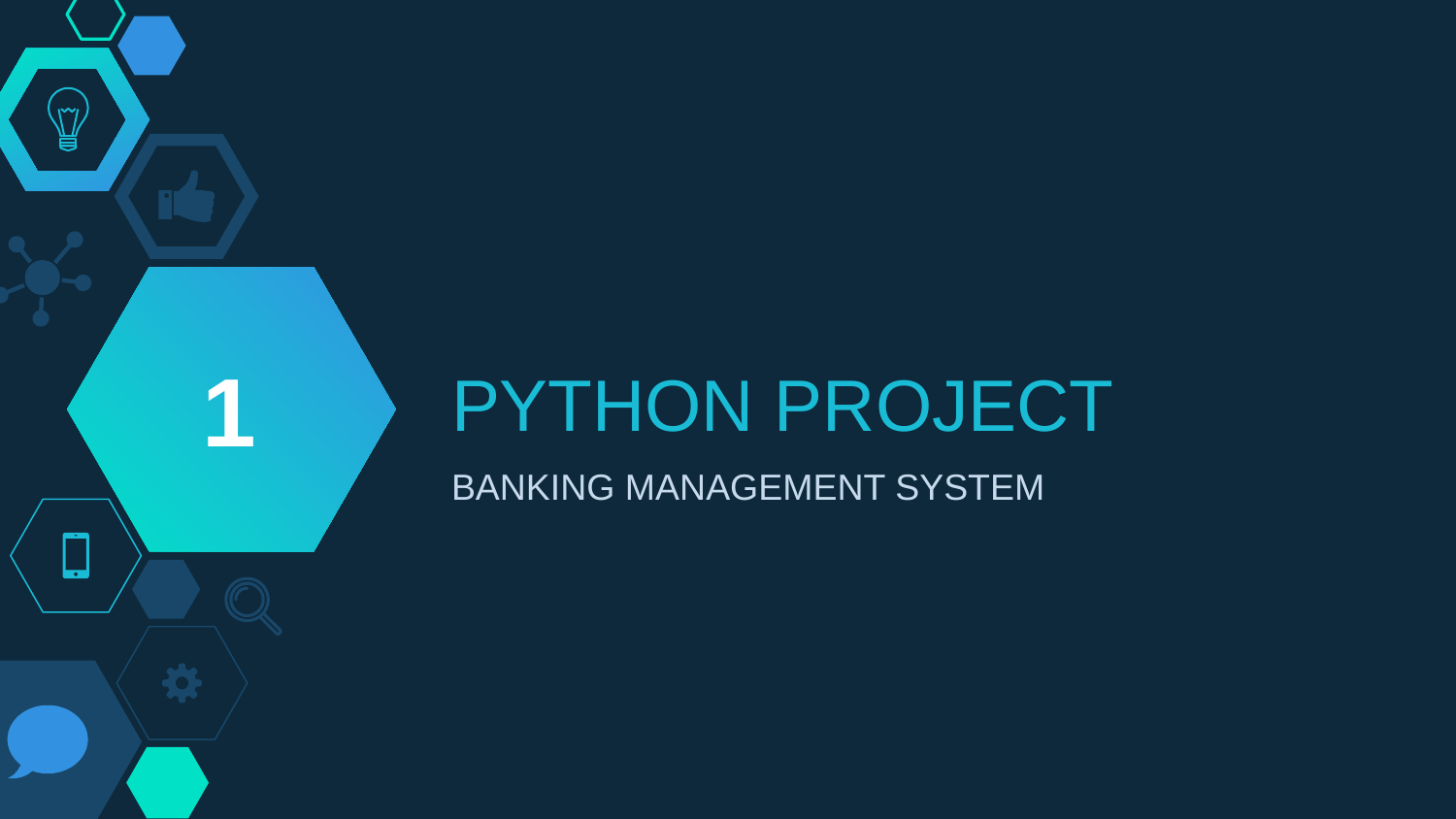

1
# PYTHON PROJECT
BANKING MANAGEMENT SYSTEM